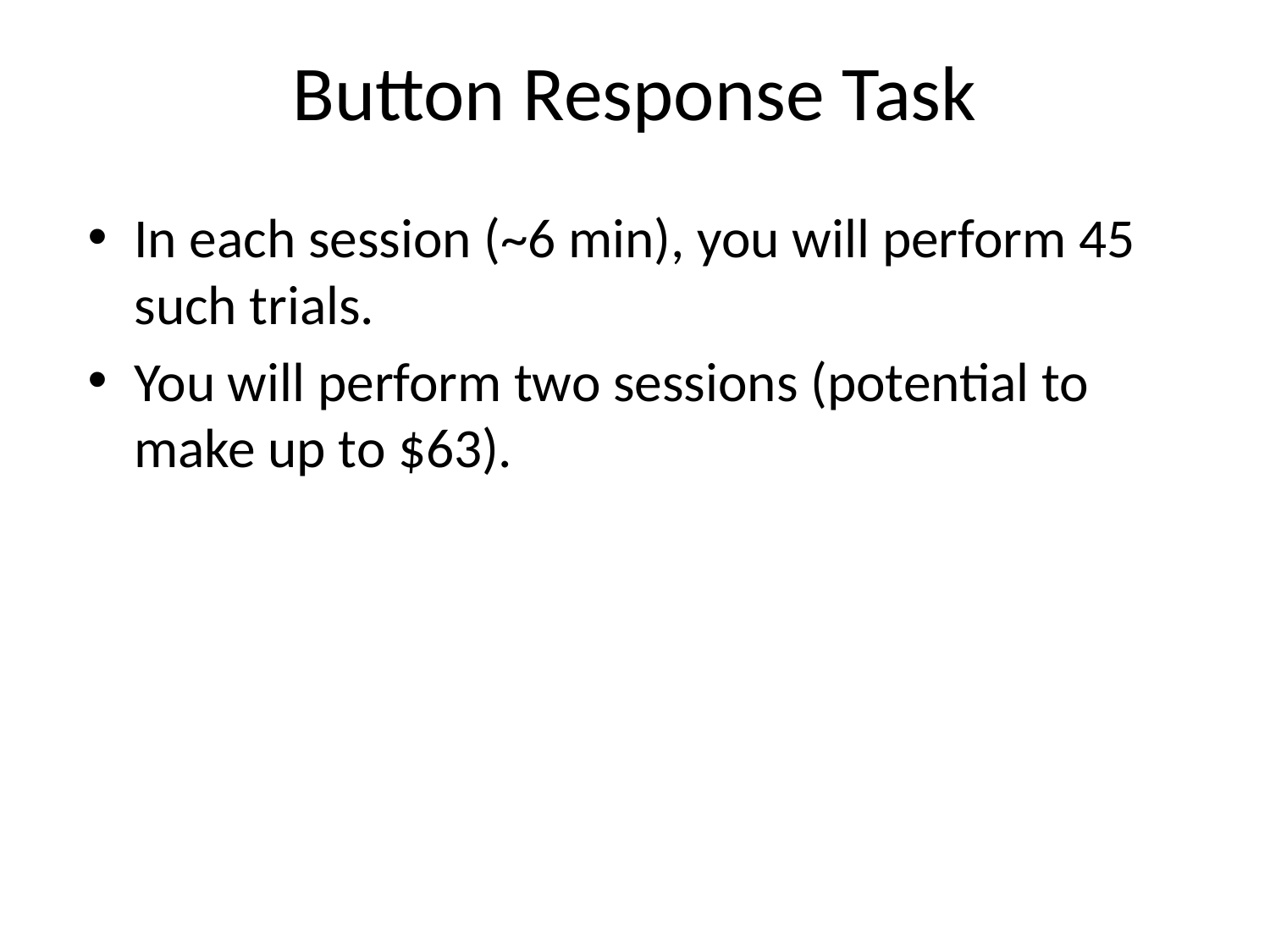

# Button Response Task
In each session (~6 min), you will perform 45 such trials.
You will perform two sessions (potential to make up to $63).